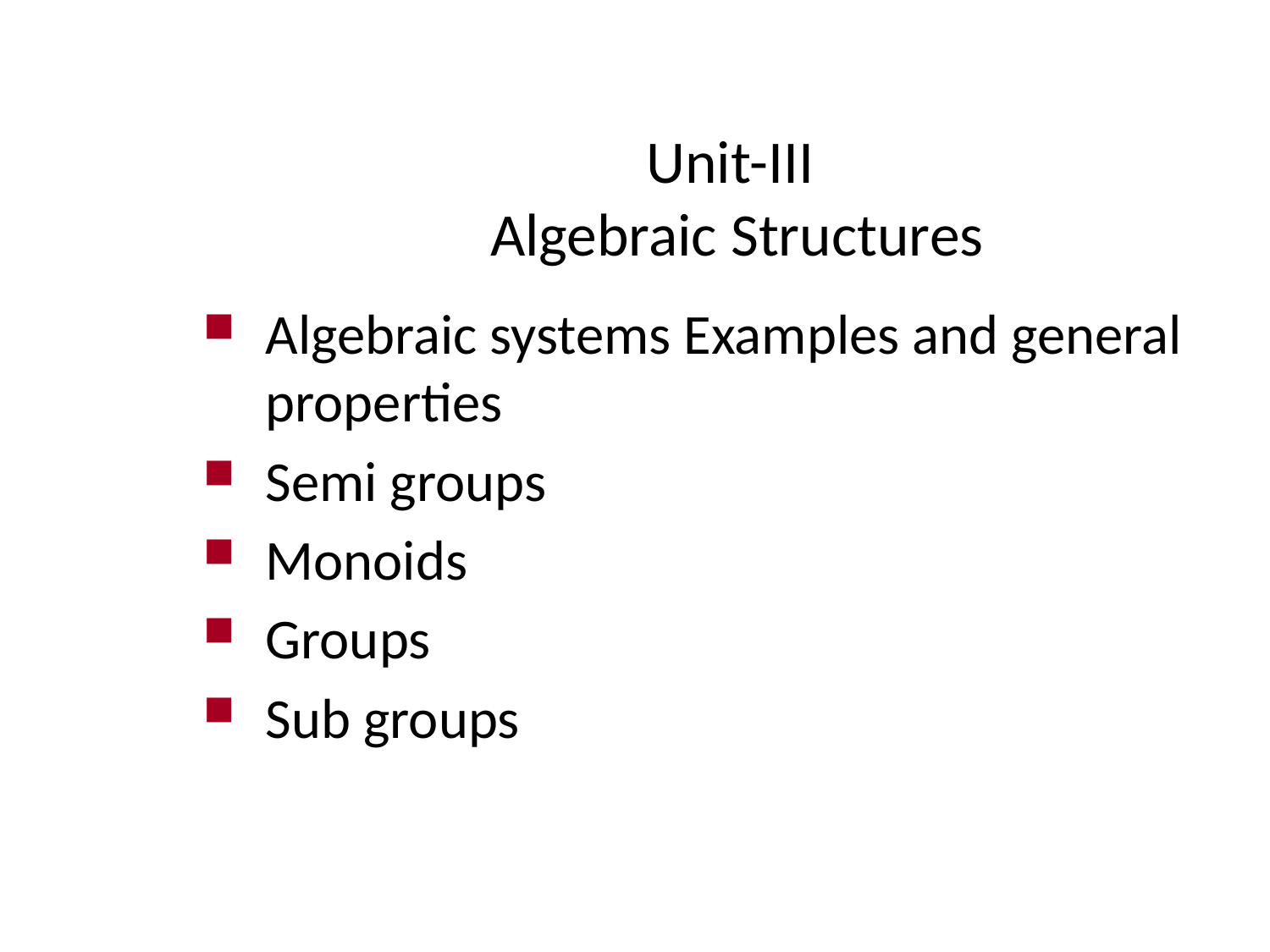

Unit-III
 Algebraic Structures
Algebraic systems Examples and general properties
Semi groups
Monoids
Groups
Sub groups